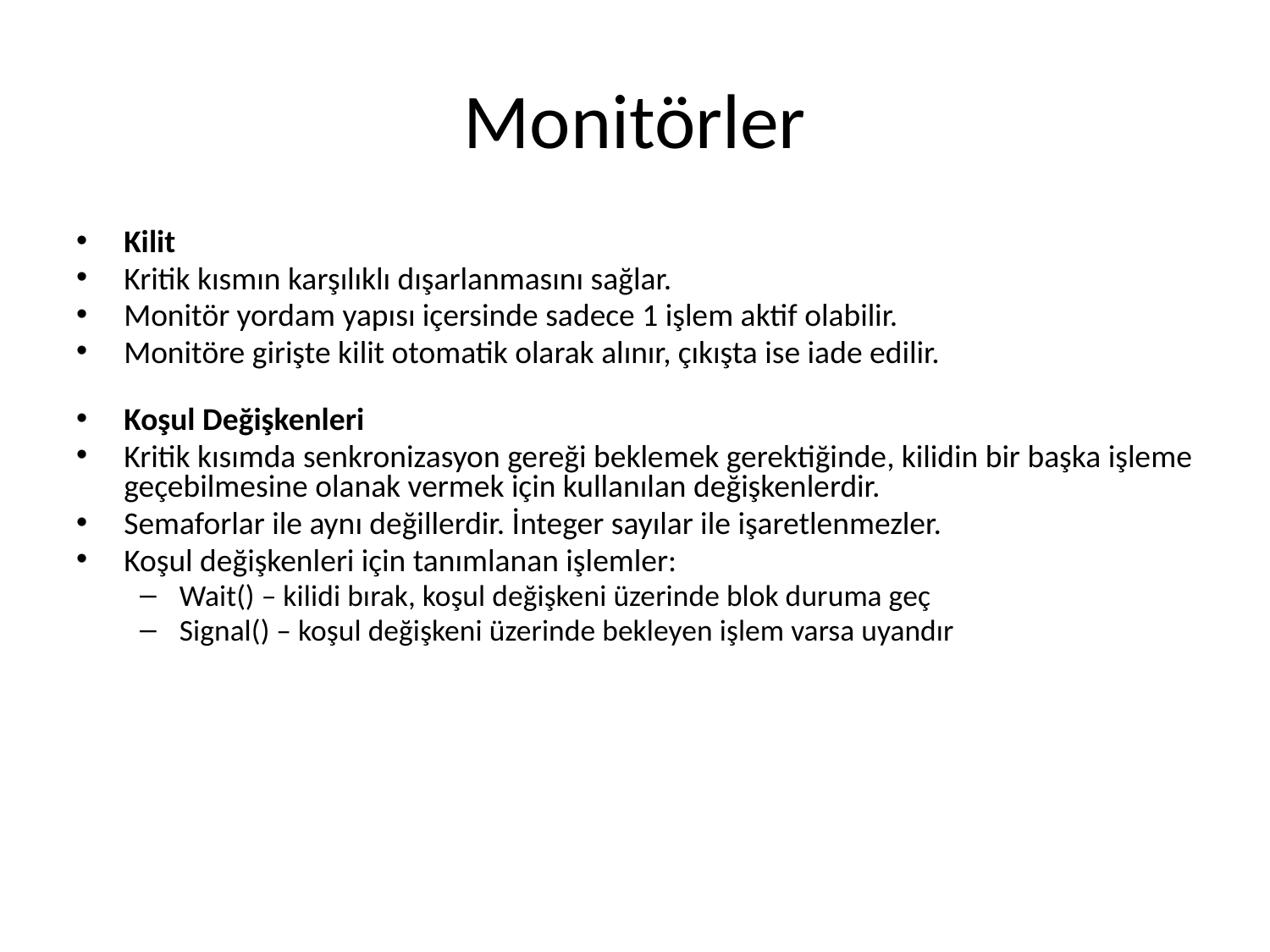

# Monitörler
Kilit
Kritik kısmın karşılıklı dışarlanmasını sağlar.
Monitör yordam yapısı içersinde sadece 1 işlem aktif olabilir.
Monitöre girişte kilit otomatik olarak alınır, çıkışta ise iade edilir.
Koşul Değişkenleri
Kritik kısımda senkronizasyon gereği beklemek gerektiğinde, kilidin bir başka işleme geçebilmesine olanak vermek için kullanılan değişkenlerdir.
Semaforlar ile aynı değillerdir. İnteger sayılar ile işaretlenmezler.
Koşul değişkenleri için tanımlanan işlemler:
Wait() – kilidi bırak, koşul değişkeni üzerinde blok duruma geç
Signal() – koşul değişkeni üzerinde bekleyen işlem varsa uyandır